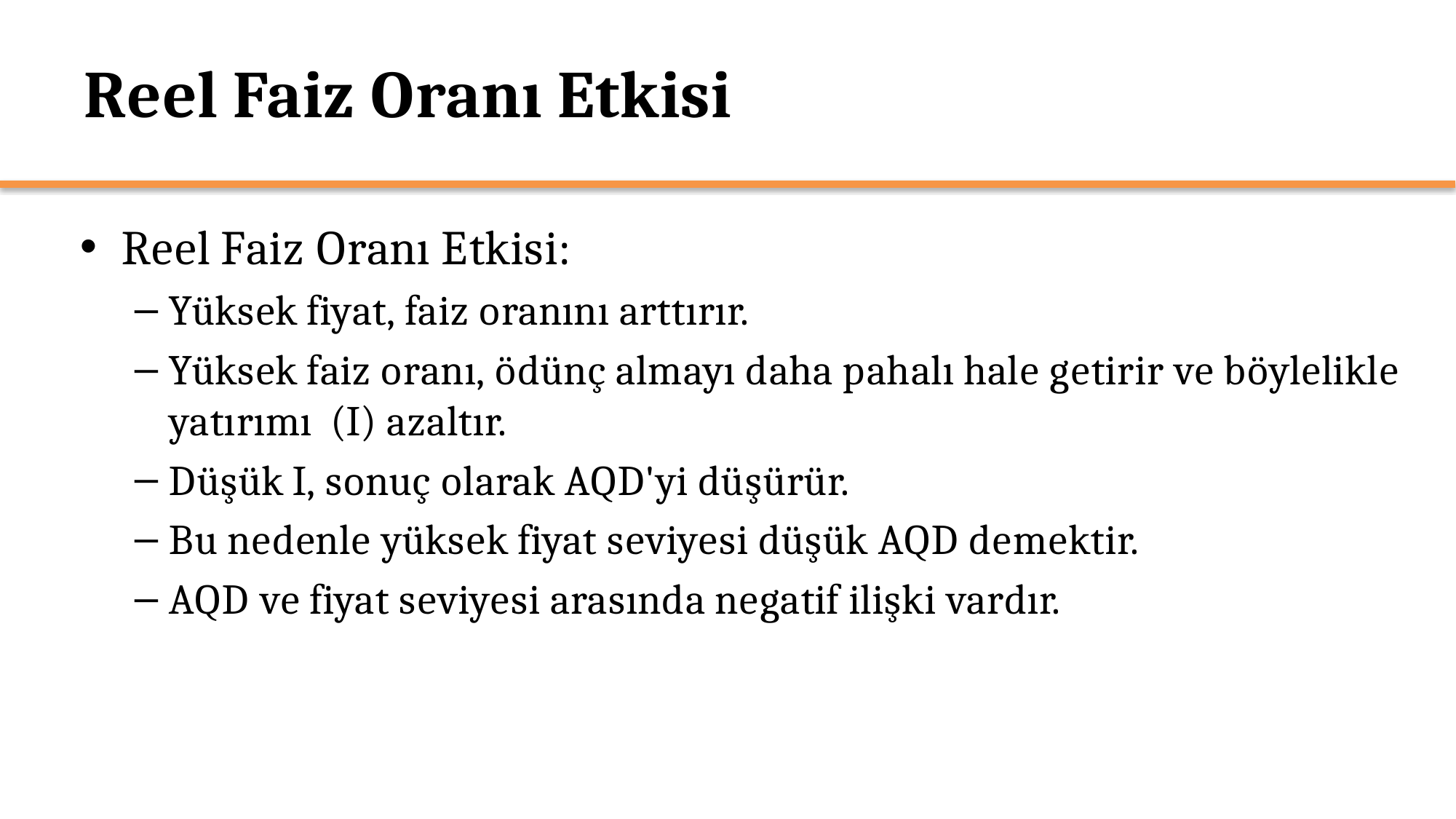

# Reel Faiz Oranı Etkisi
Reel Faiz Oranı Etkisi:
Yüksek fiyat, faiz oranını arttırır.
Yüksek faiz oranı, ödünç almayı daha pahalı hale getirir ve böylelikle yatırımı  (I) azaltır.
Düşük I, sonuç olarak AQD'yi düşürür.
Bu nedenle yüksek fiyat seviyesi düşük AQD demektir.
AQD ve fiyat seviyesi arasında negatif ilişki vardır.